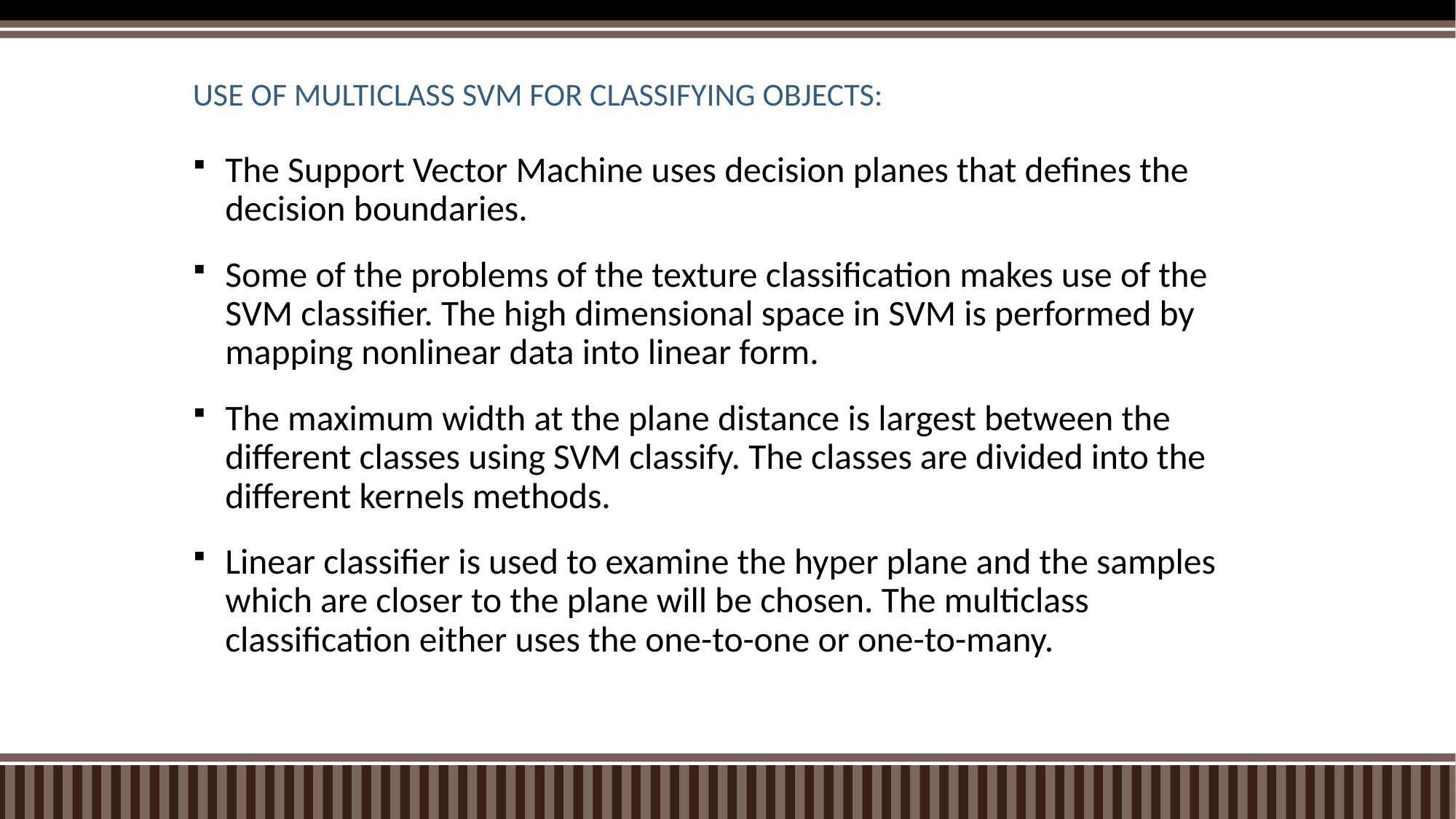

# USE OF MULTICLASS SVM FOR CLASSIFYING OBJECTS:
The Support Vector Machine uses decision planes that defines the decision boundaries.
Some of the problems of the texture classification makes use of the SVM classifier. The high dimensional space in SVM is performed by mapping nonlinear data into linear form.
The maximum width at the plane distance is largest between the different classes using SVM classify. The classes are divided into the different kernels methods.
Linear classifier is used to examine the hyper plane and the samples which are closer to the plane will be chosen. The multiclass classification either uses the one-to-one or one-to-many.